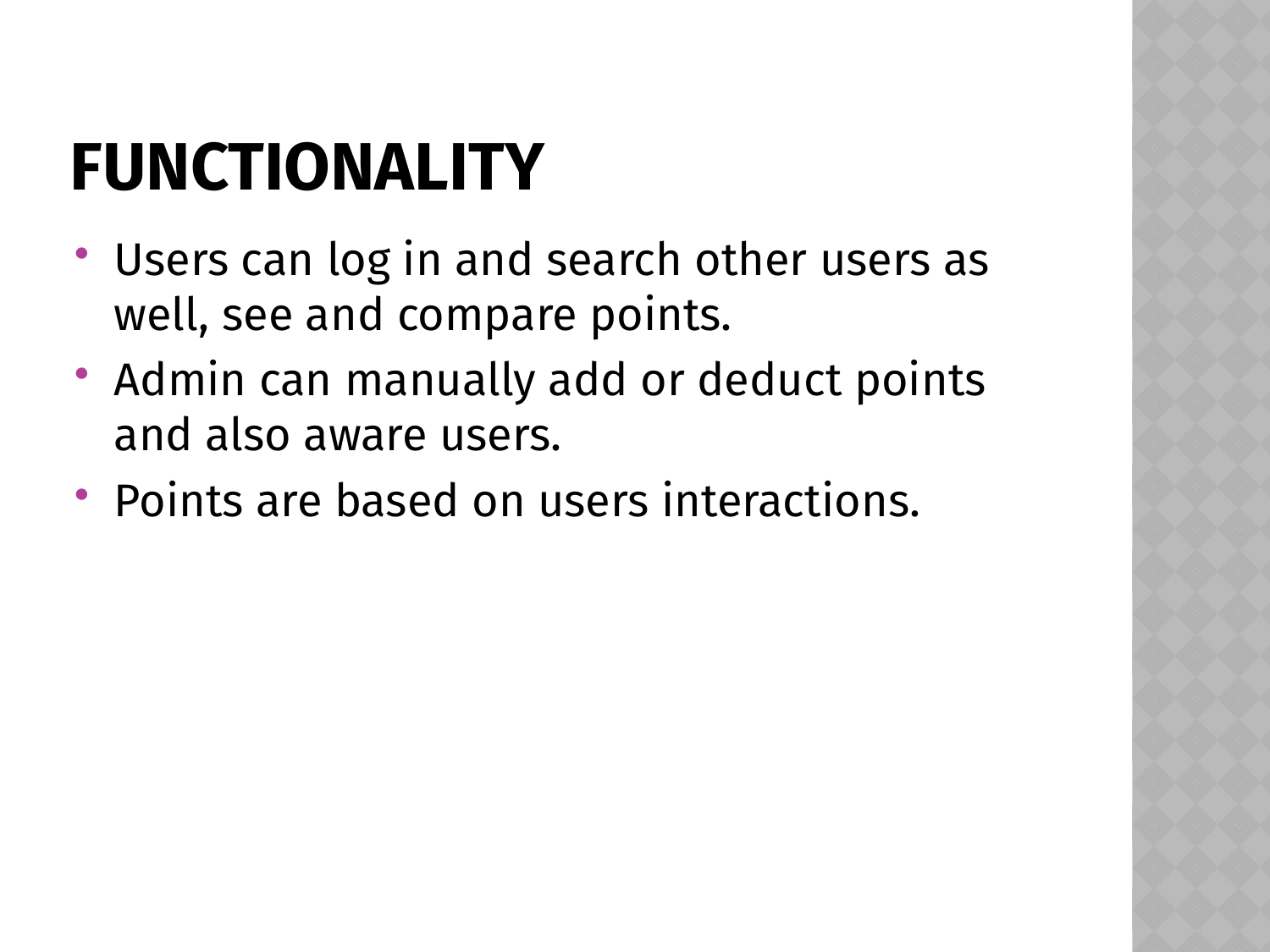

# Functionality
Users can log in and search other users as well, see and compare points.
Admin can manually add or deduct points and also aware users.
Points are based on users interactions.